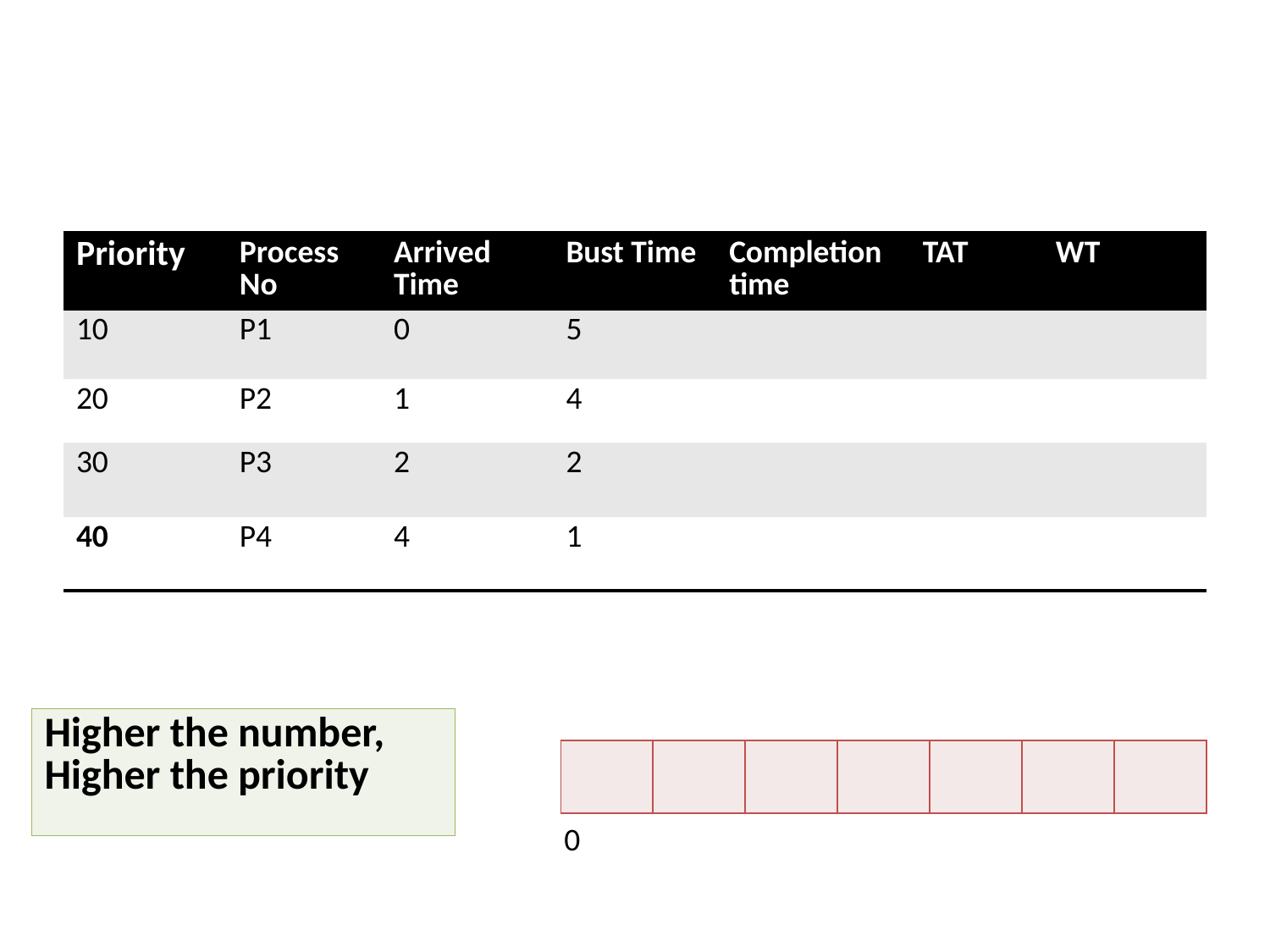

| Priority | Process No | Arrived Time | Bust Time | Completion time | TAT | WT |
| --- | --- | --- | --- | --- | --- | --- |
| 10 | P1 | 0 | 5 |  |  |  |
| 20 | P2 | 1 | 4 |  |  |  |
| 30 | P3 | 2 | 2 |  |  |  |
| 40 | P4 | 4 | 1 |  |  |  |
| Higher the number, Higher the priority |
| --- |
|  |  |  |  |  |  |  |
| --- | --- | --- | --- | --- | --- | --- |
0